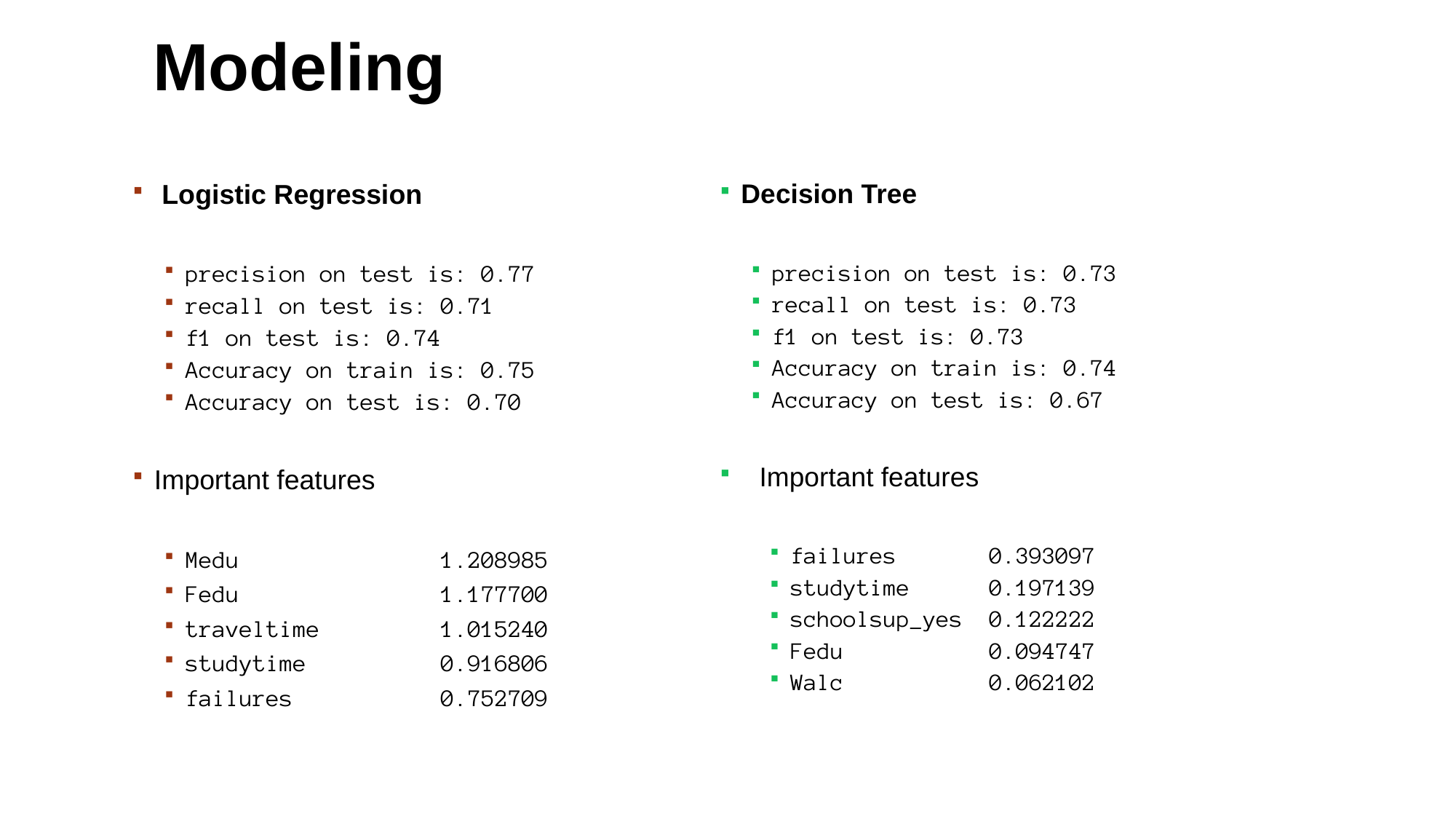

#
5
Modeling
 Logistic Regression

precision on test is: 0.77
recall on test is: 0.71
f1 on test is: 0.74
Accuracy on train is: 0.75
Accuracy on test is: 0.70

Important features

Medu               1.208985
Fedu               1.177700
traveltime         1.015240
studytime          0.916806
failures           0.752709

Decision Tree

precision on test is: 0.73
recall on test is: 0.73
f1 on test is: 0.73
Accuracy on train is: 0.74
Accuracy on test is: 0.67

Important features

failures       0.393097
studytime      0.197139
schoolsup_yes  0.122222
Fedu           0.094747
Walc           0.062102